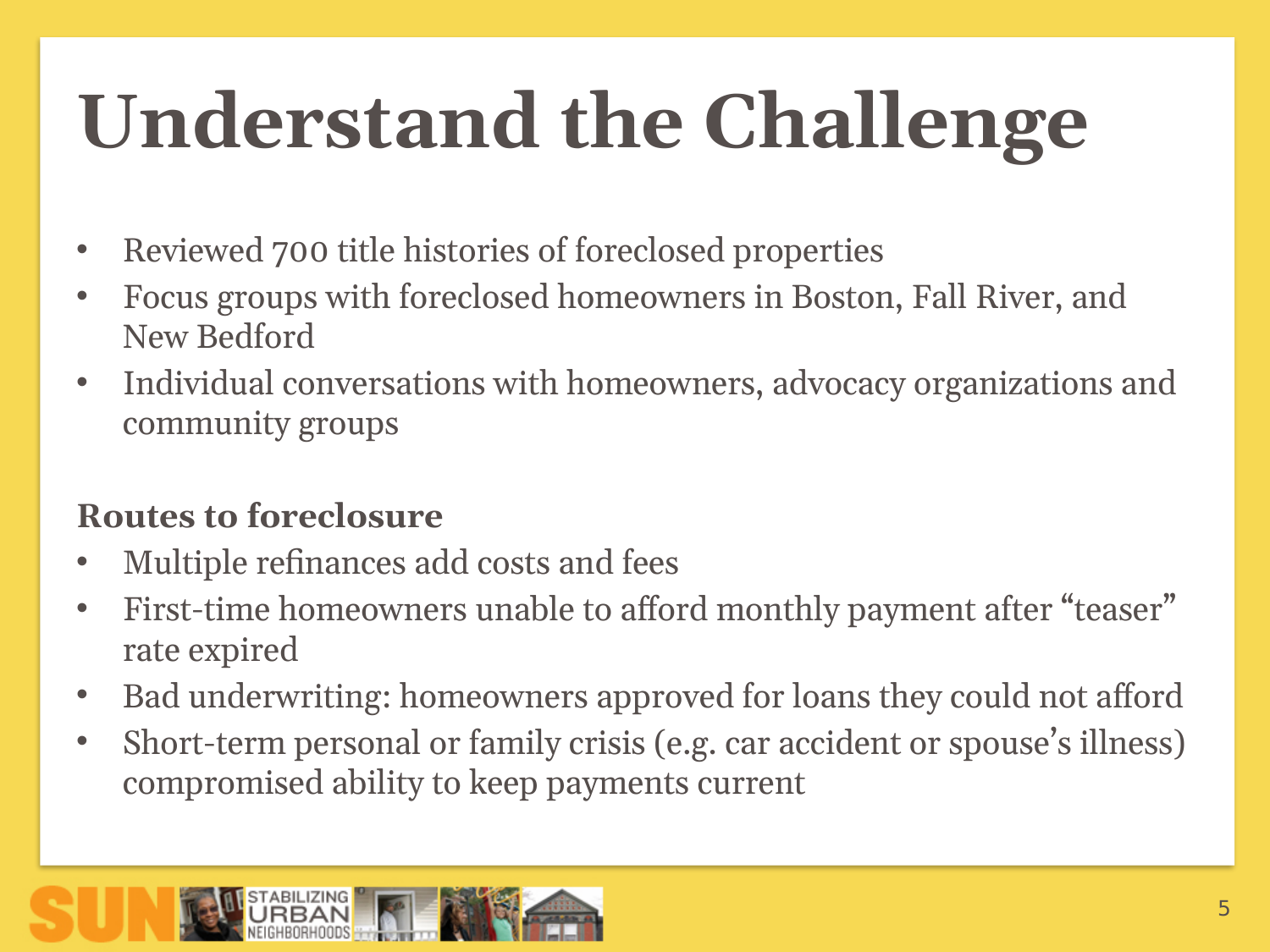

# Understand the Challenge
Reviewed 700 title histories of foreclosed properties
Focus groups with foreclosed homeowners in Boston, Fall River, and New Bedford
Individual conversations with homeowners, advocacy organizations and community groups

Routes to foreclosure
Multiple refinances add costs and fees
First-time homeowners unable to afford monthly payment after “teaser” rate expired
Bad underwriting: homeowners approved for loans they could not afford
Short-term personal or family crisis (e.g. car accident or spouse’s illness) compromised ability to keep payments current

5